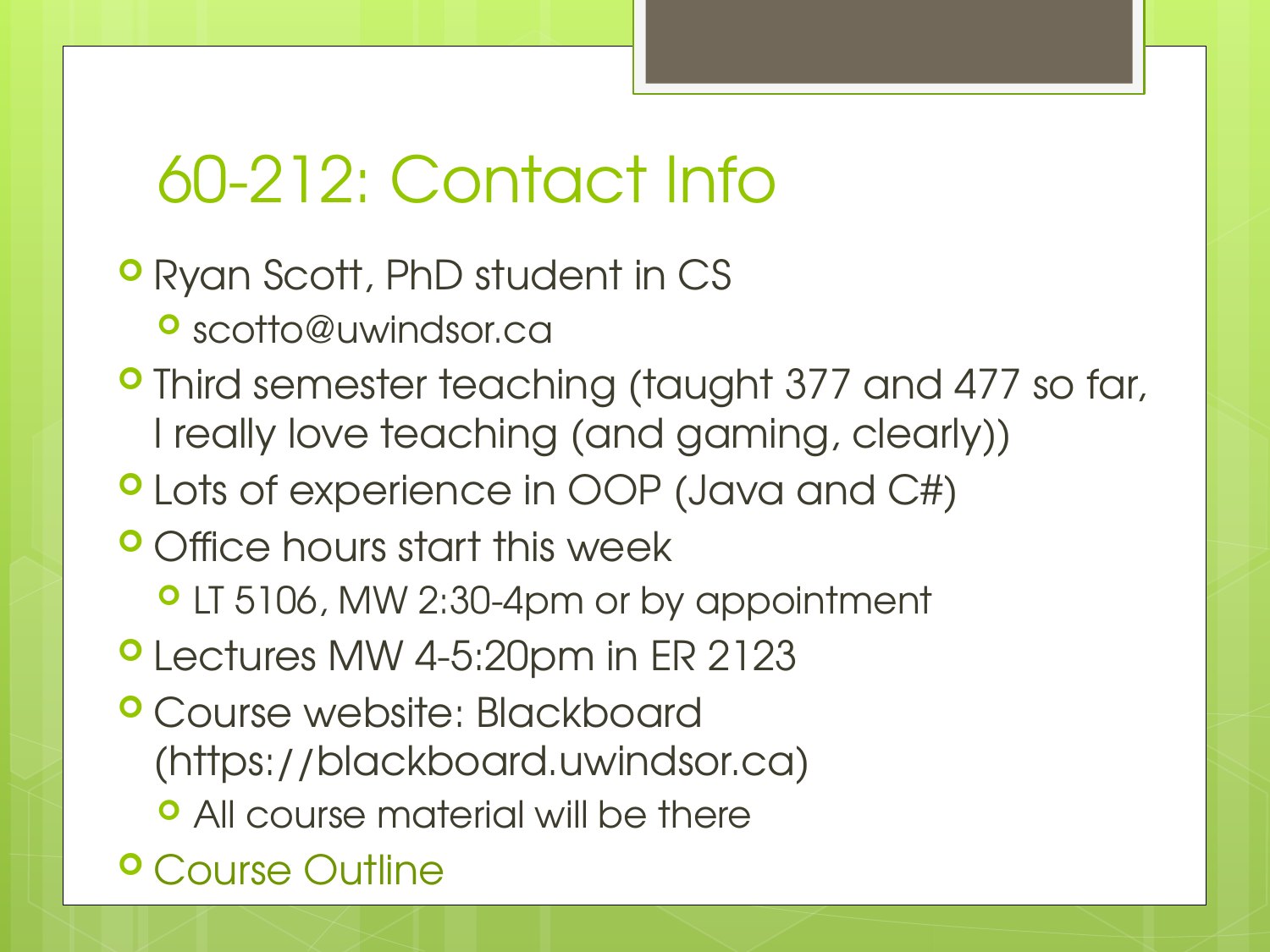

# 60-212: Contact Info
Ryan Scott, PhD student in CS
scotto@uwindsor.ca
Third semester teaching (taught 377 and 477 so far, I really love teaching (and gaming, clearly))
Lots of experience in OOP (Java and C#)
Office hours start this week
LT 5106, MW 2:30-4pm or by appointment
Lectures MW 4-5:20pm in ER 2123
Course website: Blackboard (https://blackboard.uwindsor.ca)
All course material will be there
Course Outline